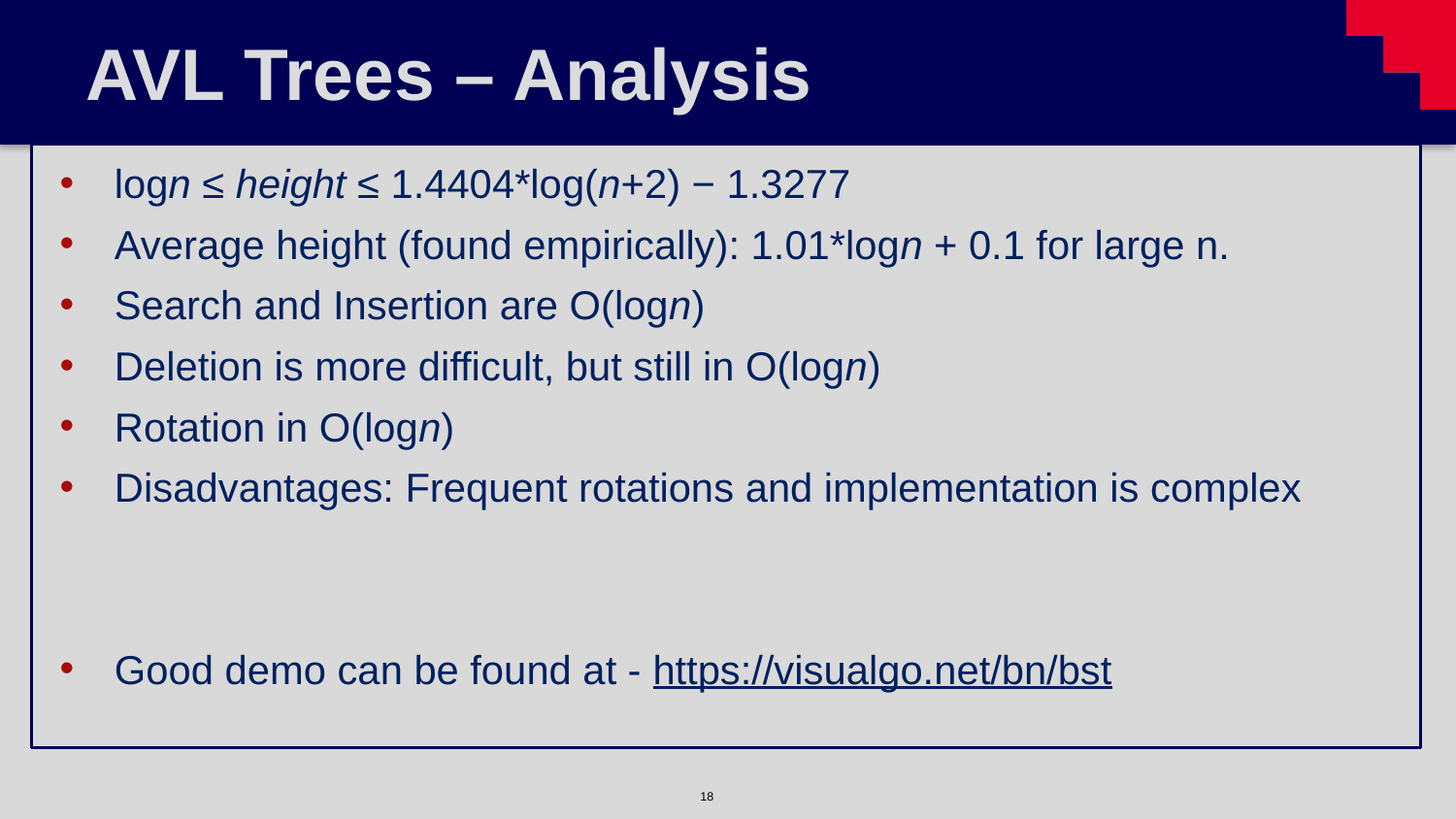

# AVL Trees – Analysis
logn ≤ height ≤ 1.4404*log(n+2) − 1.3277
Average height (found empirically): 1.01*logn + 0.1 for large n.
Search and Insertion are O(logn)
Deletion is more difficult, but still in O(logn)
Rotation in O(logn)
Disadvantages: Frequent rotations and implementation is complex

Good demo can be found at - https://visualgo.net/bn/bst